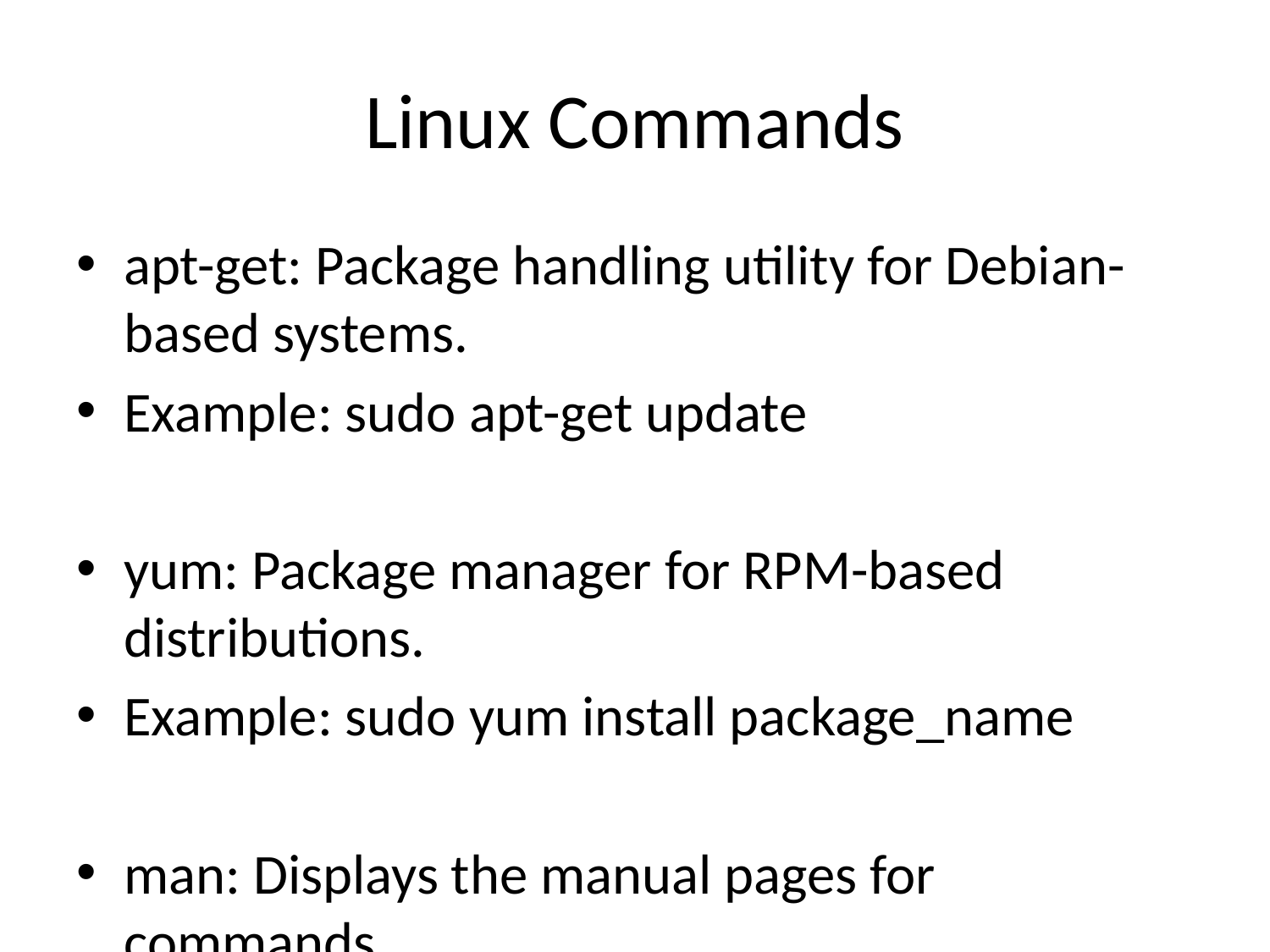

# Linux Commands
apt-get: Package handling utility for Debian-based systems.
Example: sudo apt-get update

yum: Package manager for RPM-based distributions.
Example: sudo yum install package_name

man: Displays the manual pages for commands.
Example: man ls